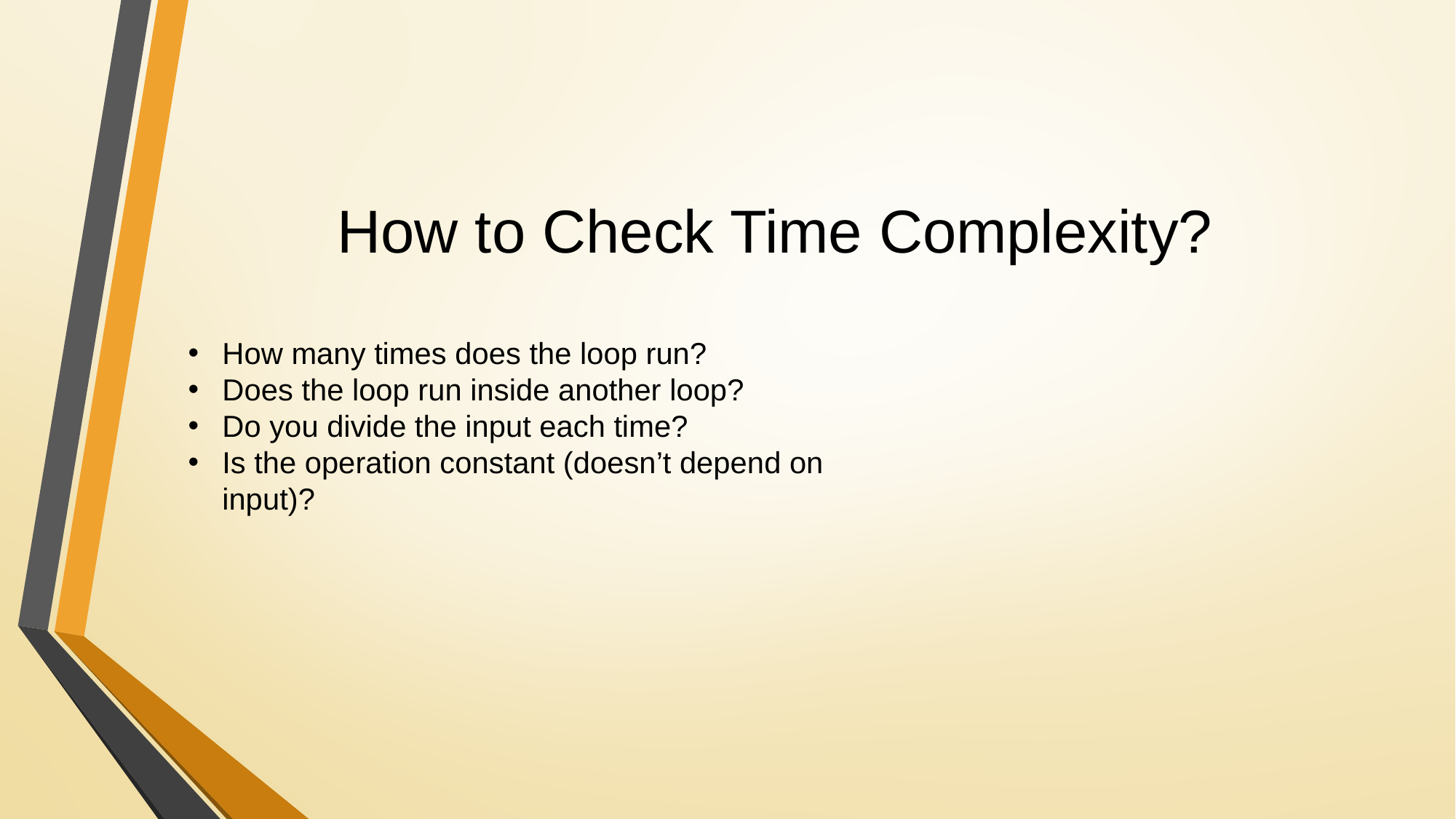

# How to Check Time Complexity?
How many times does the loop run?
Does the loop run inside another loop?
Do you divide the input each time?
Is the operation constant (doesn’t depend on input)?